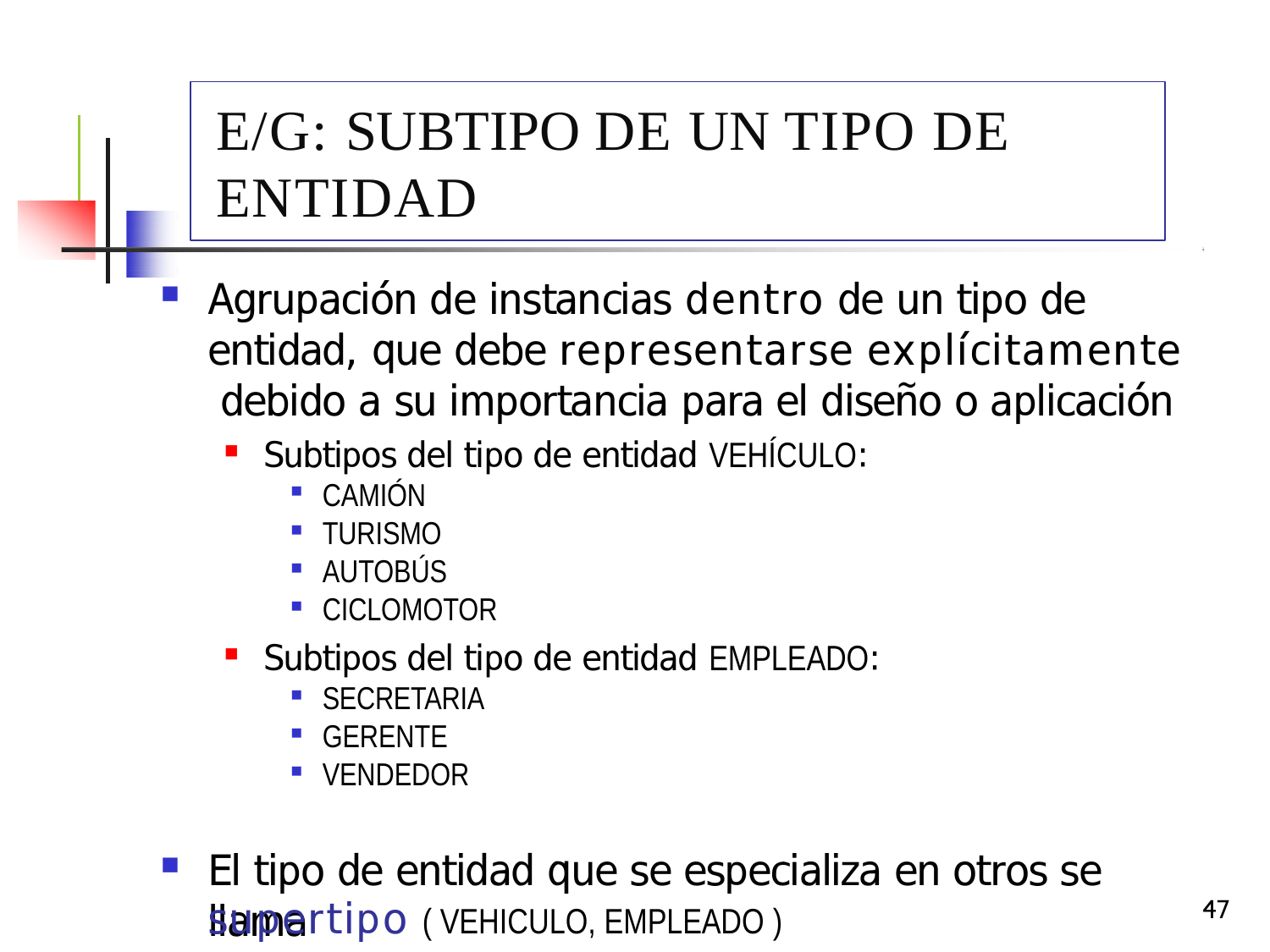

# E/G: Subtipo de un tipo de entidad

Agrupación de instancias dentro de un tipo de  entidad, que debe representarse explícitamente  debido a su importancia para el diseño o aplicación
Subtipos del tipo de entidad VEHÍCULO:
CAMIÓN
TURISMO
AUTOBÚS
CICLOMOTOR
Subtipos del tipo de entidad EMPLEADO:
SECRETARIA
GERENTE
VENDEDOR

El tipo de entidad que se especializa en otros se llama
supertipo ( VEHICULO, EMPLEADO )
47